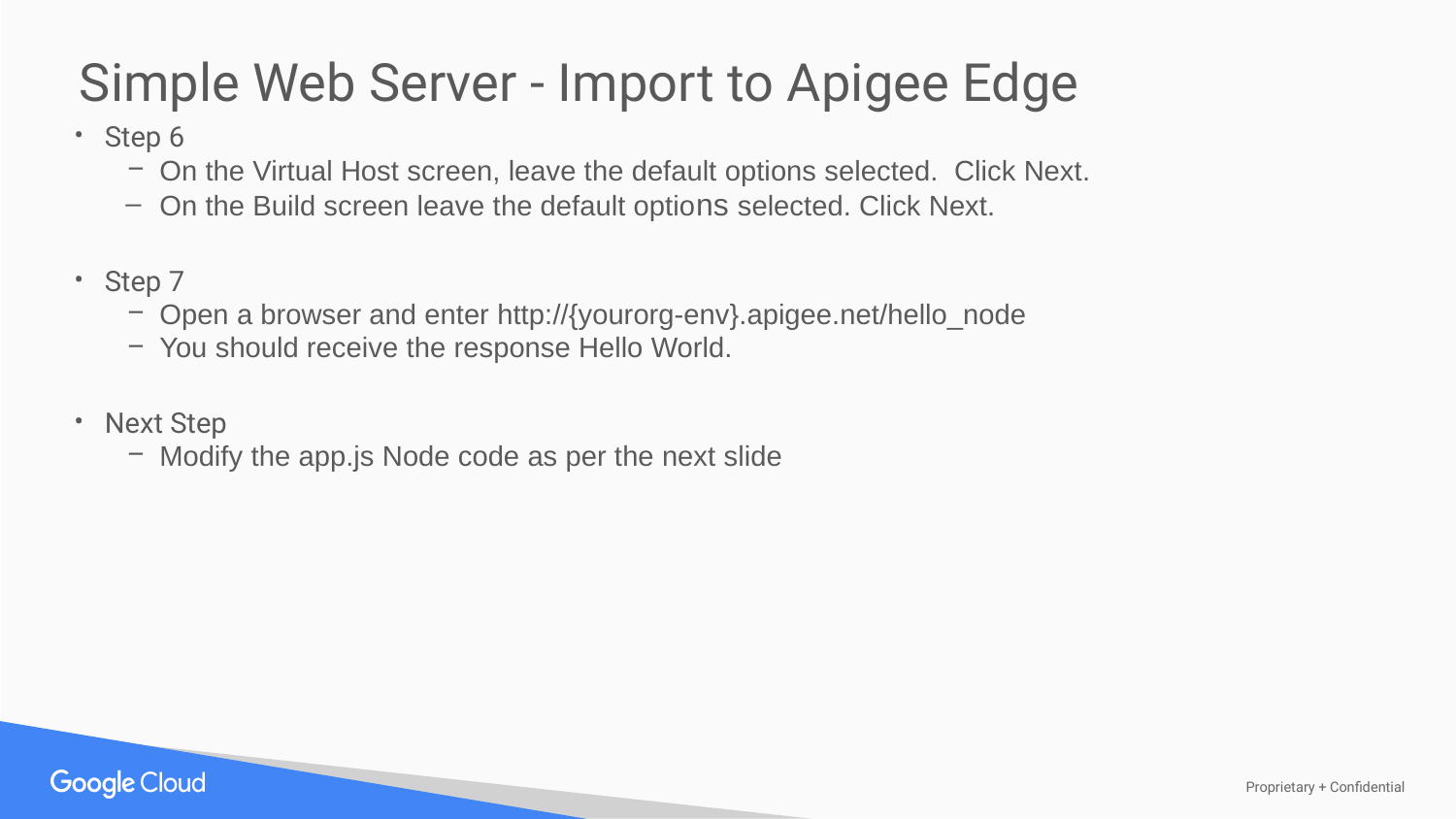

Simple Web Server - Import to Apigee Edge
Step 6
On the Virtual Host screen, leave the default options selected.  Click Next.
On the Build screen leave the default options selected. Click Next.

Step 7
Open a browser and enter http://{yourorg-env}.apigee.net/hello_node
You should receive the response Hello World.

Next Step
Modify the app.js Node code as per the next slide